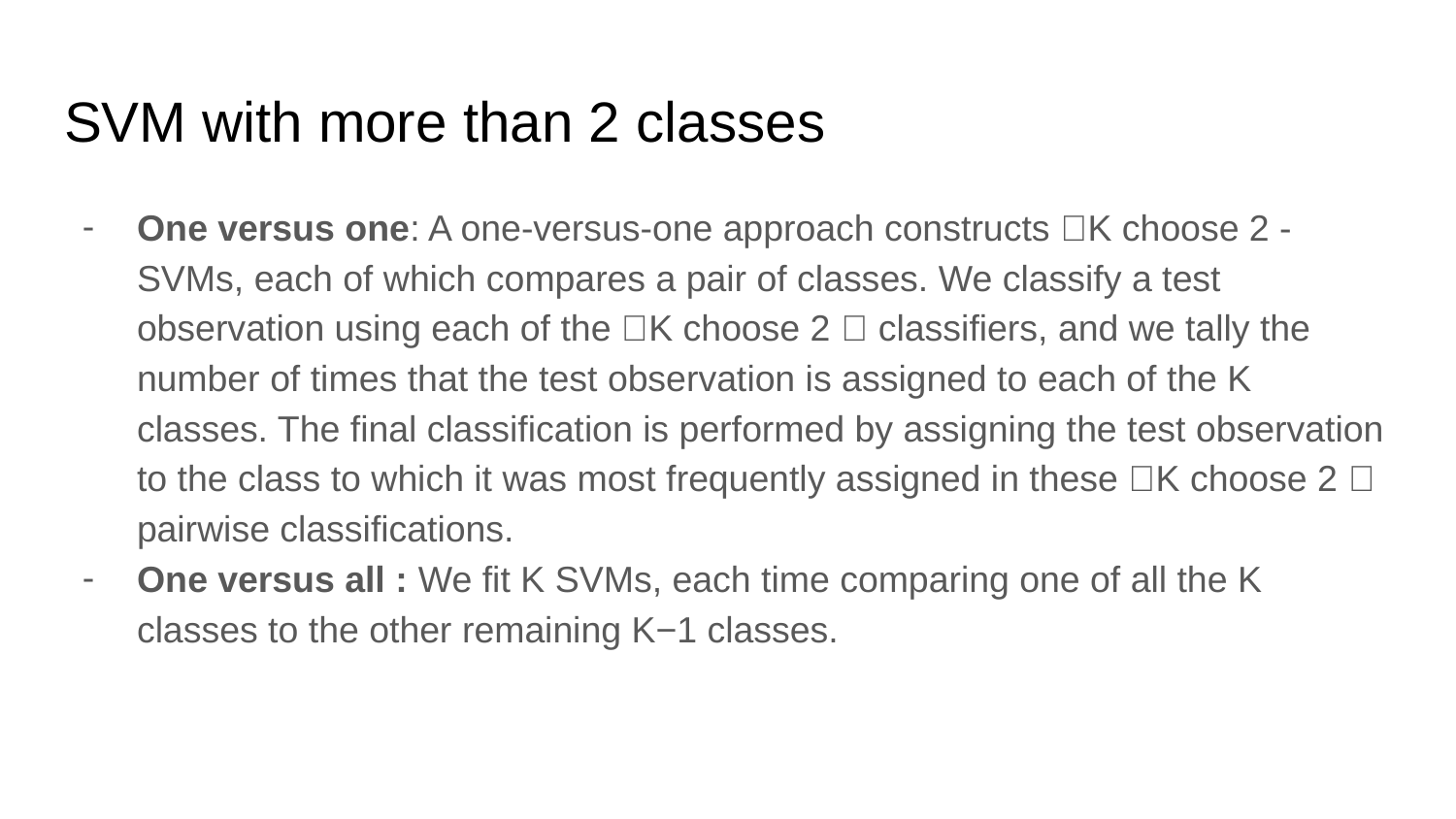

# SVM with more than 2 classes
One versus one: A one-versus-one approach constructs 􏰉K choose 2 - SVMs, each of which compares a pair of classes. We classify a test observation using each of the 􏰉K choose 2 􏰀 classifiers, and we tally the number of times that the test observation is assigned to each of the K classes. The final classification is performed by assigning the test observation to the class to which it was most frequently assigned in these 􏰉K choose 2 􏰀 pairwise classifications.
One versus all : We fit K SVMs, each time comparing one of all the K classes to the other remaining K−1 classes.